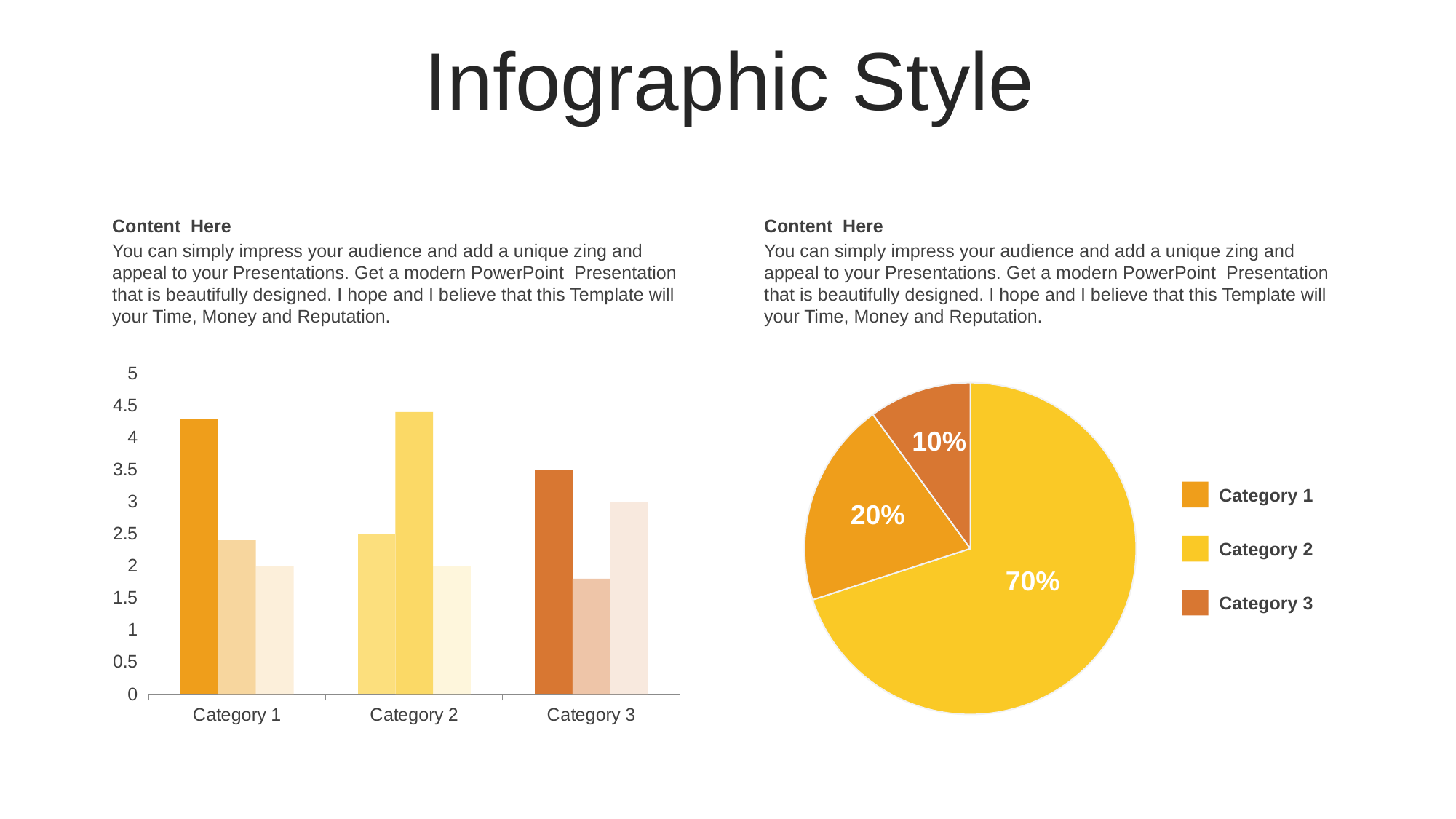

Infographic Style
Content  Here
You can simply impress your audience and add a unique zing and appeal to your Presentations. Get a modern PowerPoint  Presentation that is beautifully designed. I hope and I believe that this Template will your Time, Money and Reputation.
Content  Here
You can simply impress your audience and add a unique zing and appeal to your Presentations. Get a modern PowerPoint  Presentation that is beautifully designed. I hope and I believe that this Template will your Time, Money and Reputation.

### Chart

| Category | Series 1 | Series 2 | Series 3 |
|---|---|---|---|
| Category 1 | 4.3 | 2.4 | 2.0 |
| Category 2 | 2.5 | 4.4 | 2.0 |
| Category 3 | 3.5 | 1.8 | 3.0 |

### Chart

| Category | Sales |
|---|---|
| 1st Qtr | 70.0 |
| 2nd Qtr | 20.0 |
| 3rd Qtr | 10.0 |
10%
Category 1

Category 2

Category 3

20%
70%